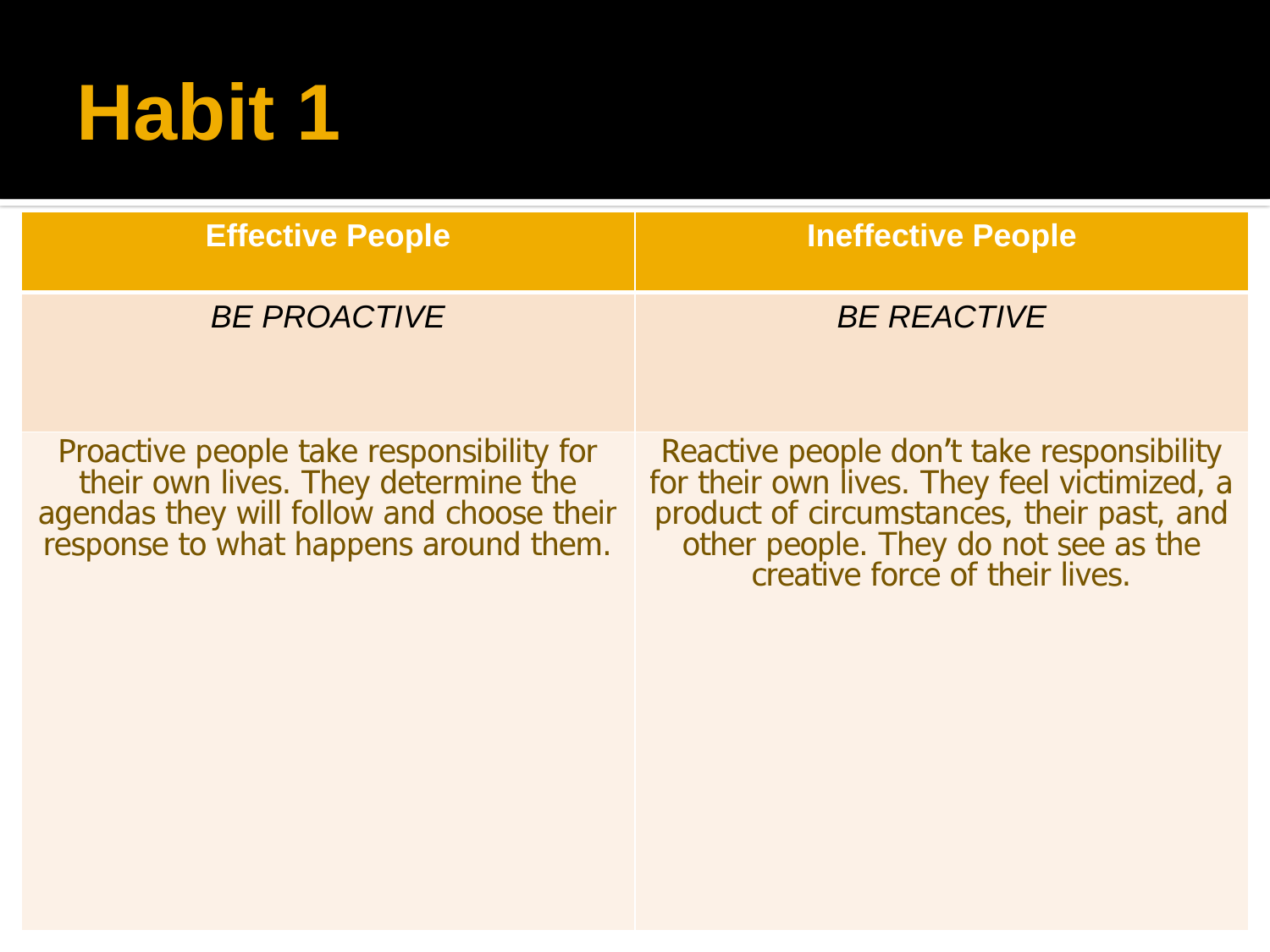

# Habit 1
| Effective People | Ineffective People |
| --- | --- |
| BE PROACTIVE | BE REACTIVE |
| Proactive people take responsibility for their own lives. They determine the agendas they will follow and choose their response to what happens around them. | Reactive people don’t take responsibility for their own lives. They feel victimized, a product of circumstances, their past, and other people. They do not see as the creative force of their lives. |